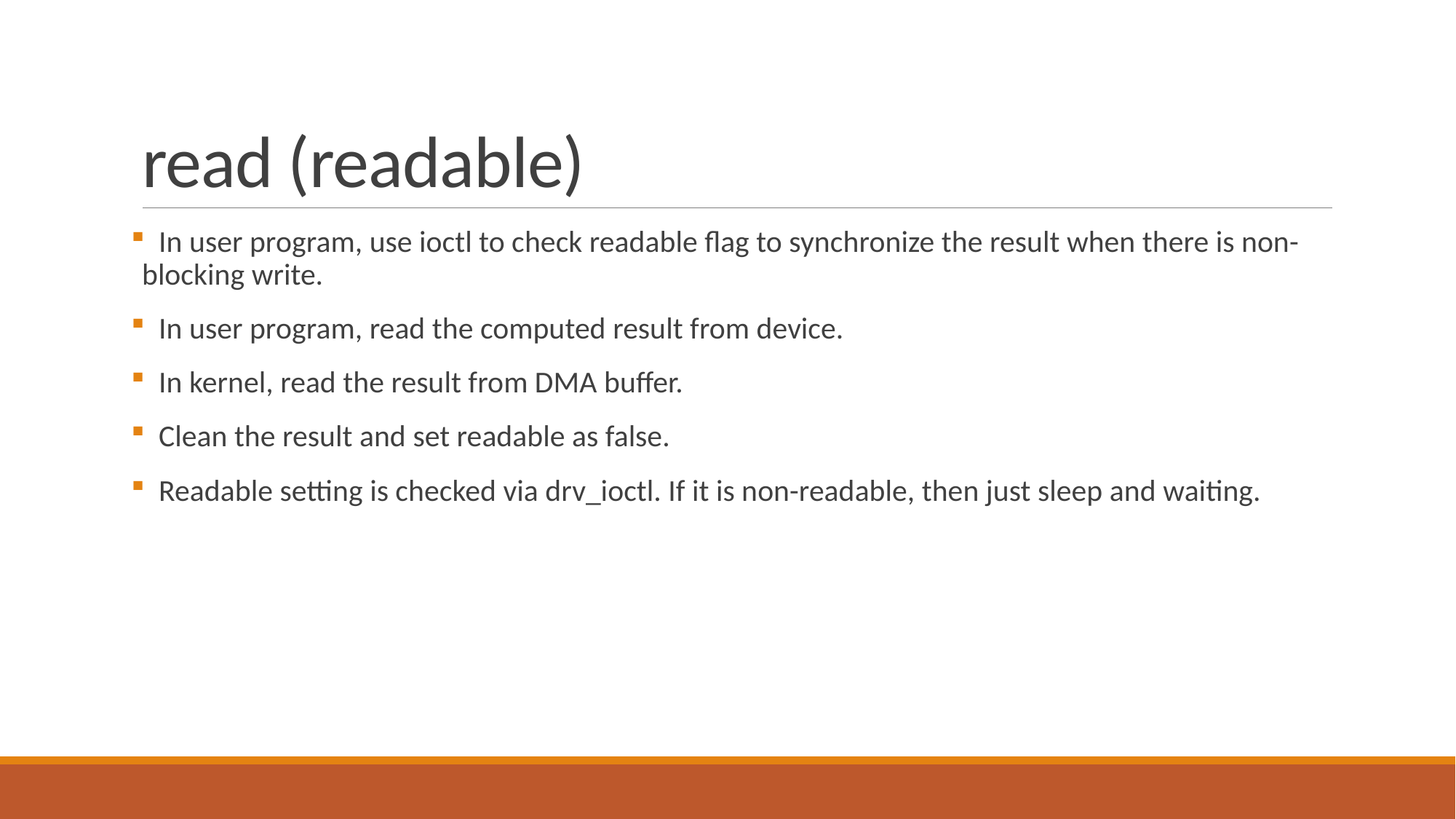

# read (readable)
  In user program, use ioctl to check readable flag to synchronize the result when there is non-blocking write.
  In user program, read the computed result from device.
  In kernel, read the result from DMA buffer.
  Clean the result and set readable as false.
  Readable setting is checked via drv_ioctl. If it is non-readable, then just sleep and waiting.

12